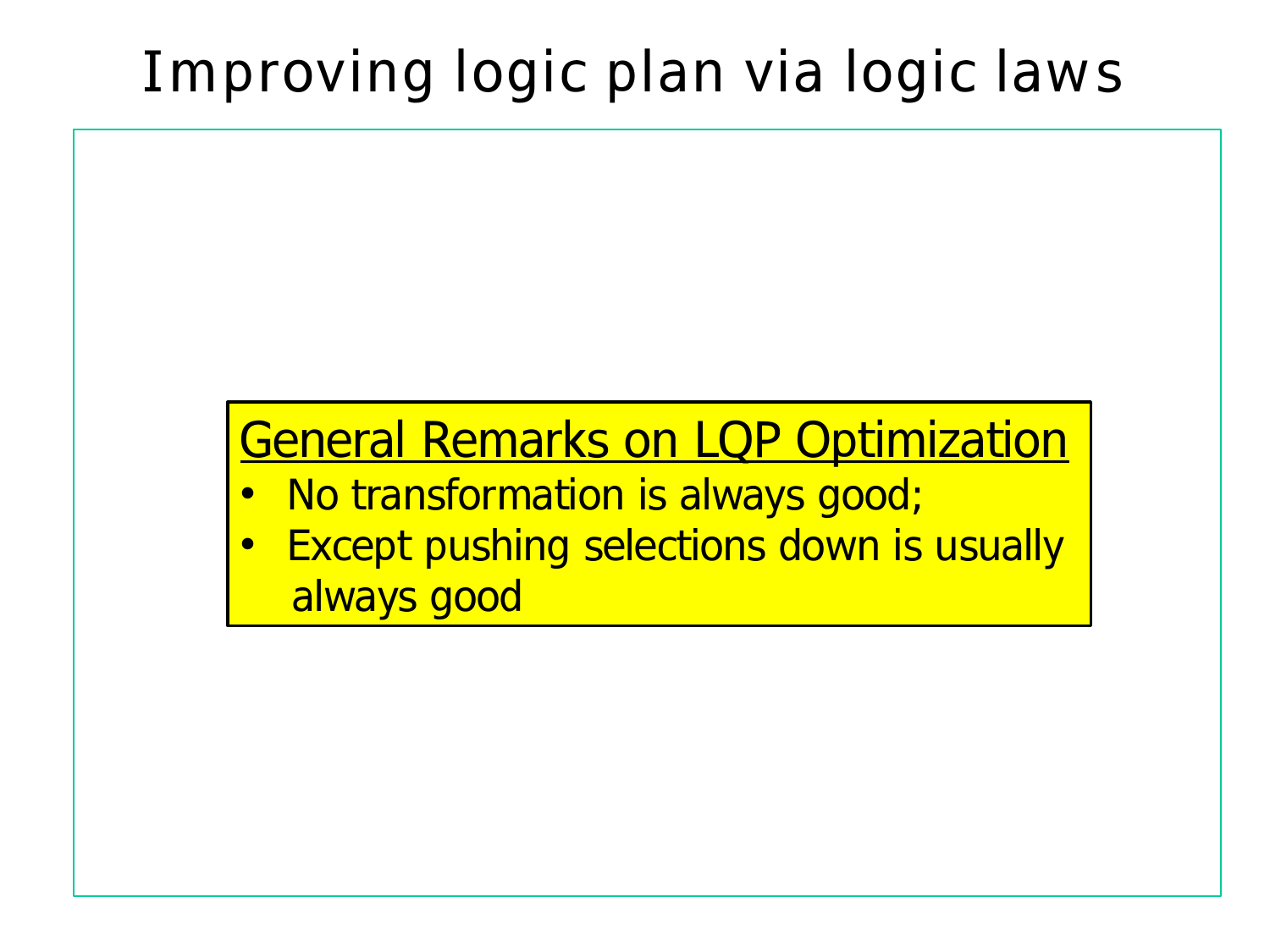

# Improving logic plan via logic laws

General Remarks on LQP Optimization
No transformation is always good;
Except pushing selections down is usually
    always good